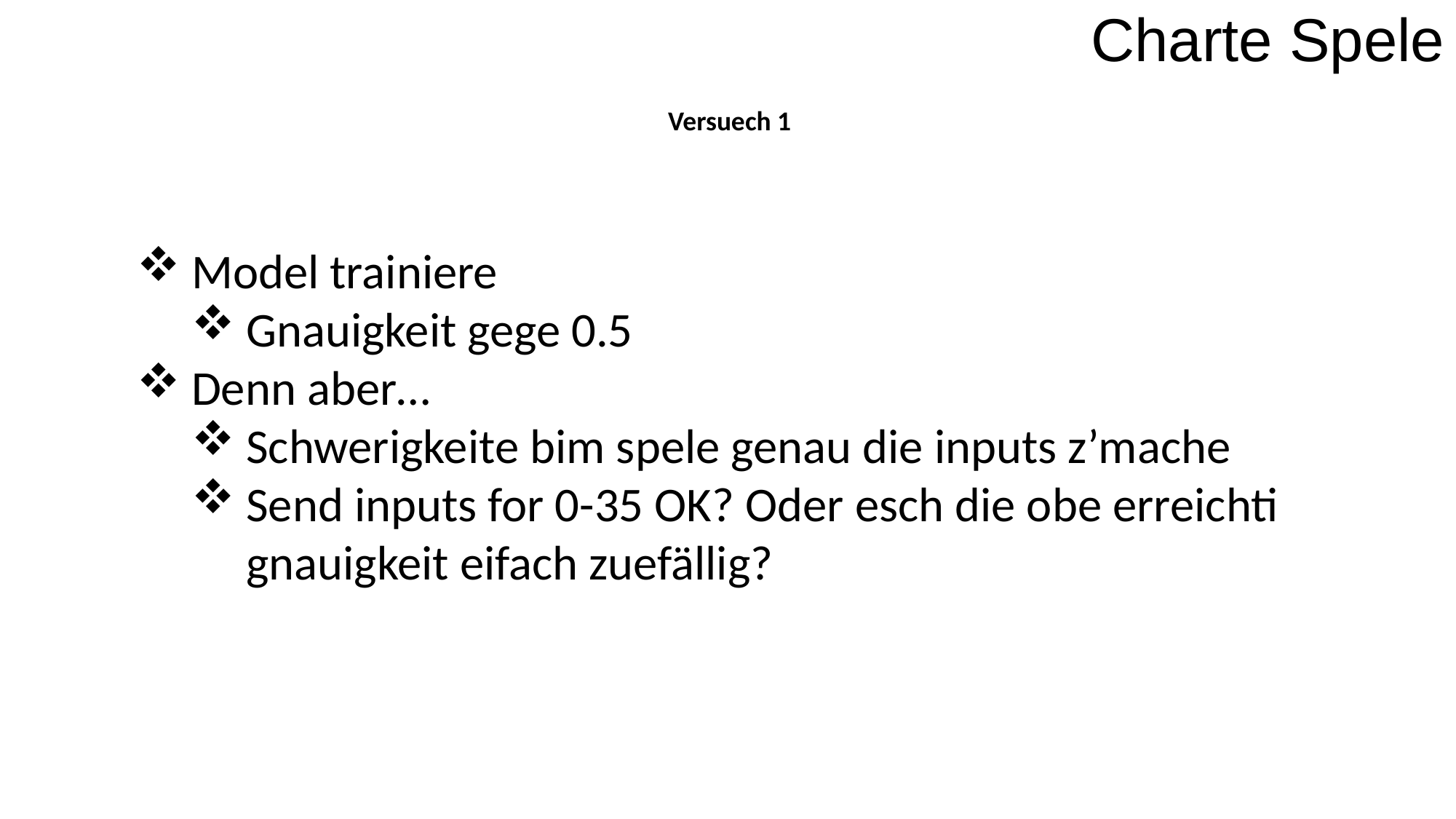

Charte Spele
Versuech 1
Model trainiere
Gnauigkeit gege 0.5
Denn aber…
Schwerigkeite bim spele genau die inputs z’mache
Send inputs for 0-35 OK? Oder esch die obe erreichti gnauigkeit eifach zuefällig?